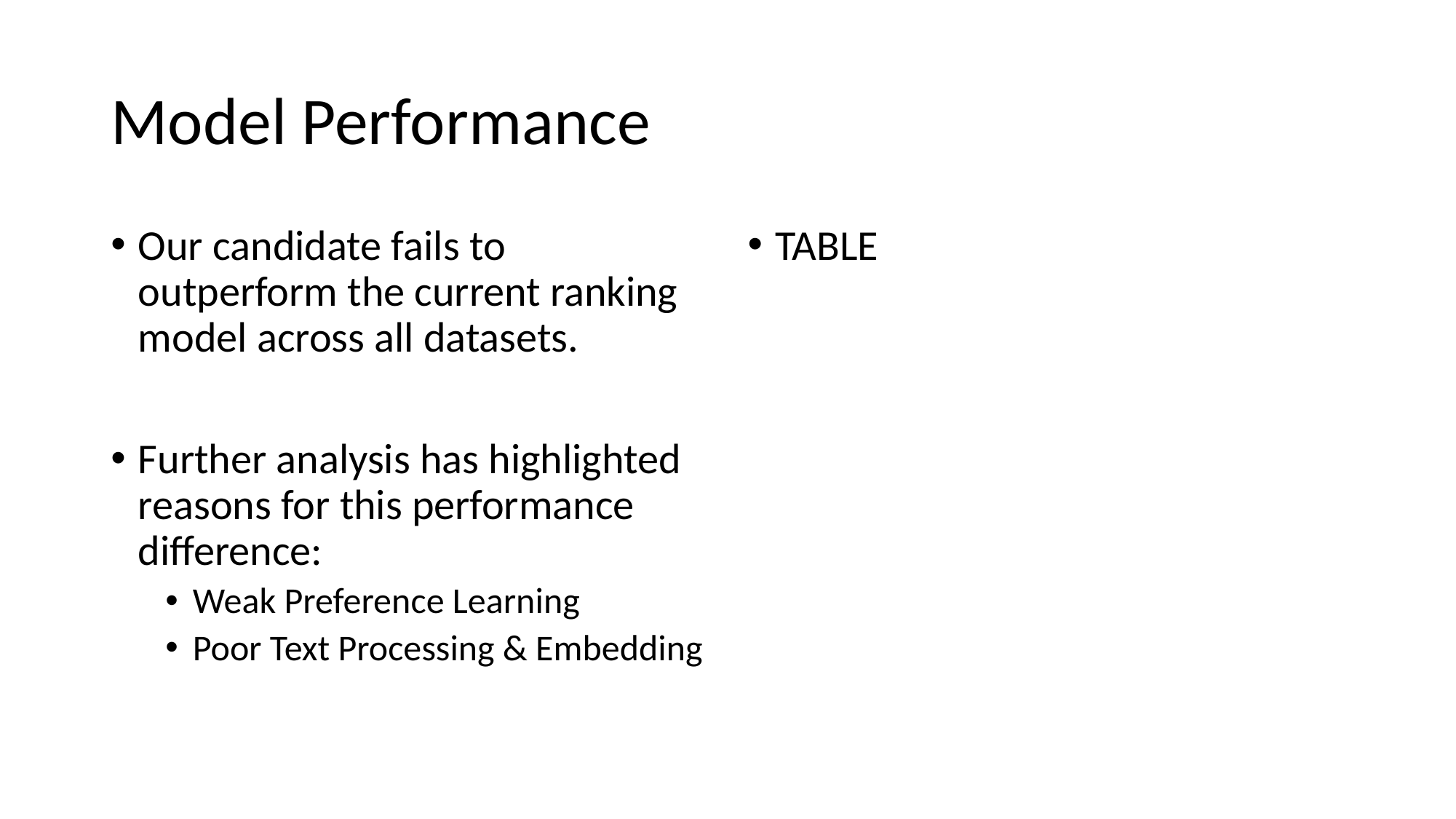

# Model Performance
Our candidate fails to outperform the current ranking model across all datasets.

Further analysis has highlighted reasons for this performance difference:
Weak Preference Learning
Poor Text Processing & Embedding
TABLE